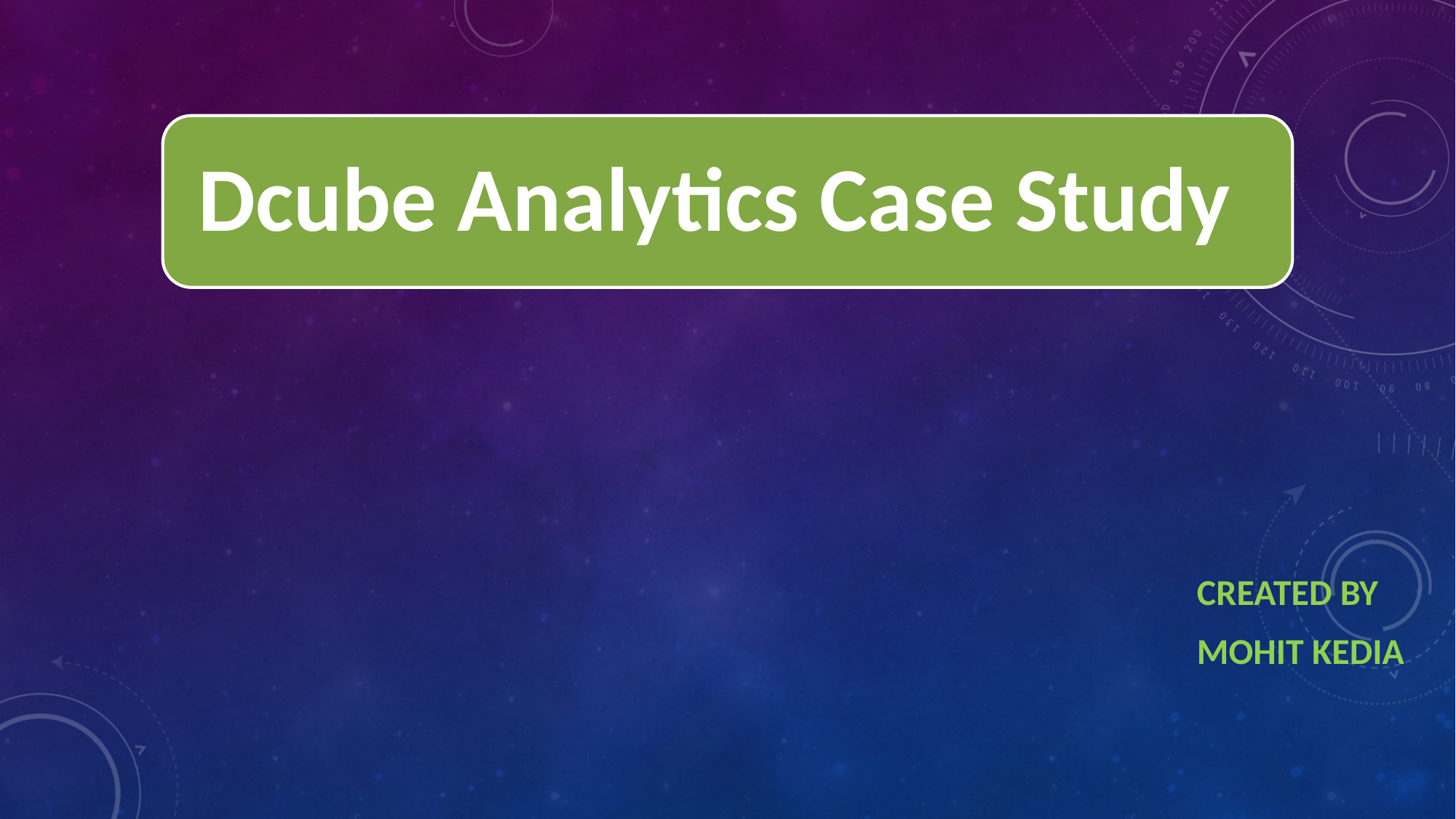

Dcube Analytics Case Study
CREATED BY
MOHIT KEDIA